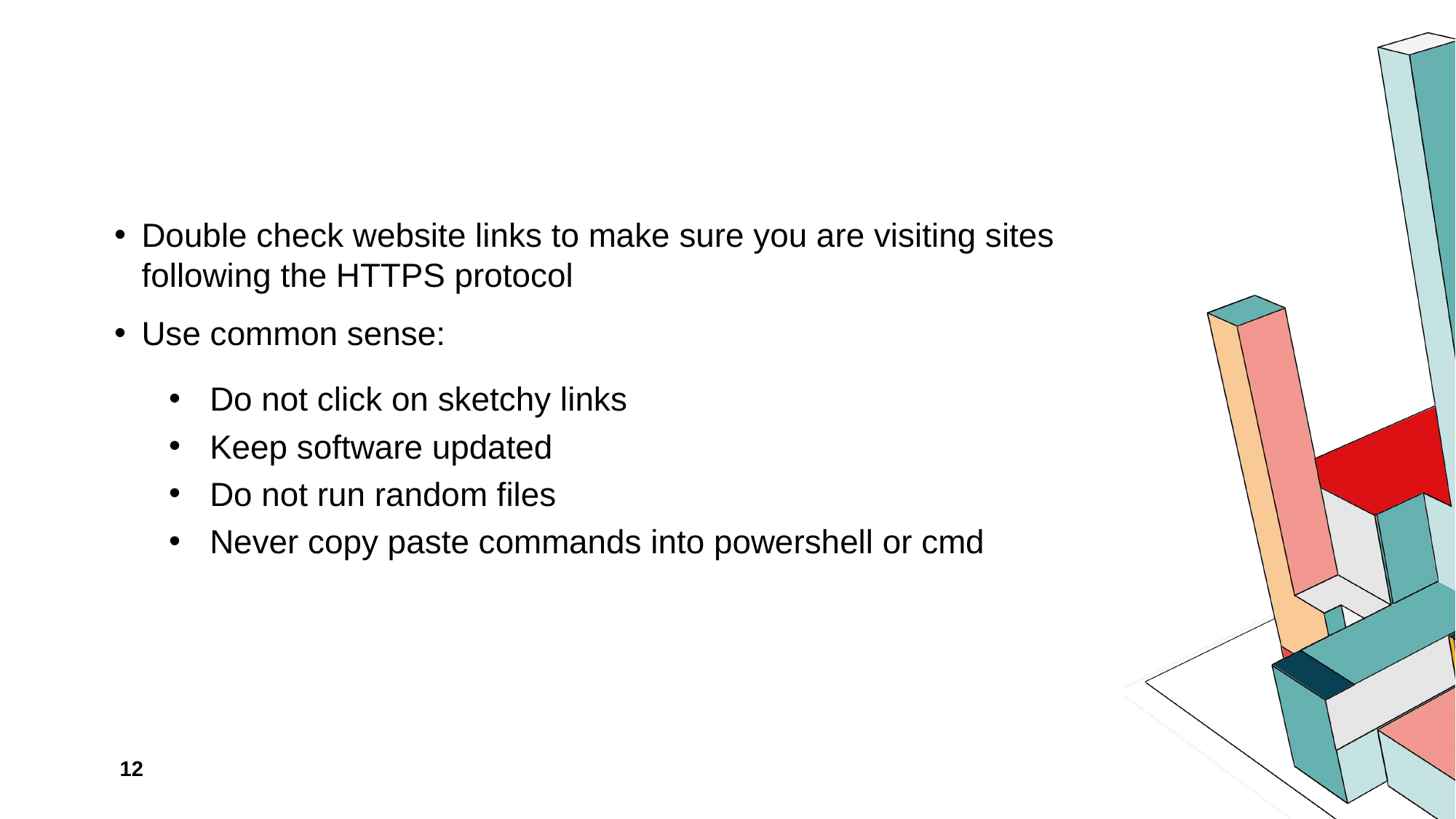

Double check website links to make sure you are visiting sites following the HTTPS protocol
Use common sense:
Do not click on sketchy links
Keep software updated
Do not run random files
Never copy paste commands into powershell or cmd
12